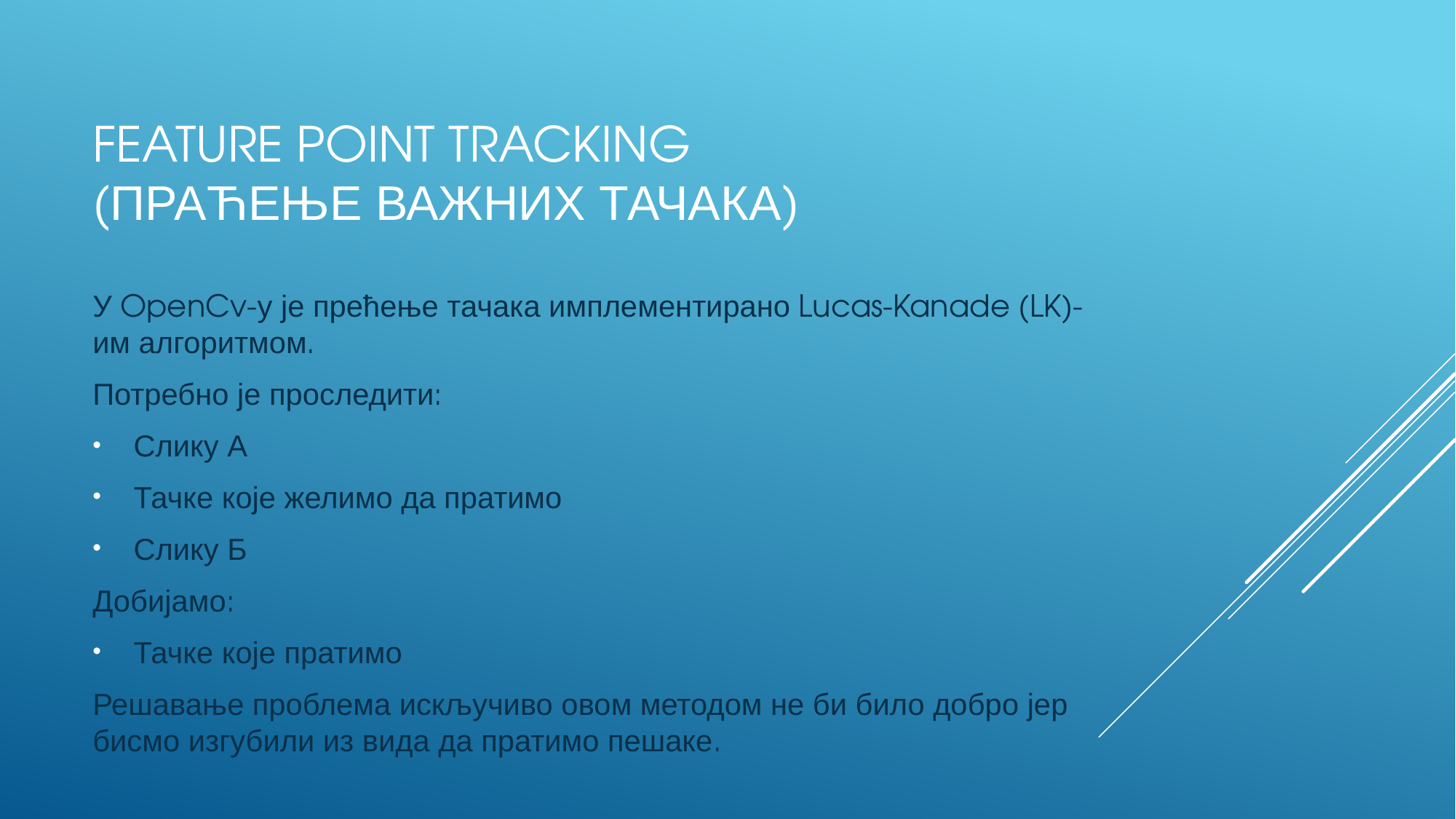

# FEATURE POINT TRACKING (ПРАЋЕЊЕ ВАЖНИХ ТАЧАКА)
У OpenCv-у је прећење тачака имплементирано Lucas-Kanade (LK)-им алгоритмом.
Потребно је проследити:
Слику А
Тачке које желимо да пратимо
Слику Б
Добијамо:
Тачке које пратимо
Решавање проблема искључиво овом методом не би било добро јер бисмо изгубили из вида да пратимо пешаке.